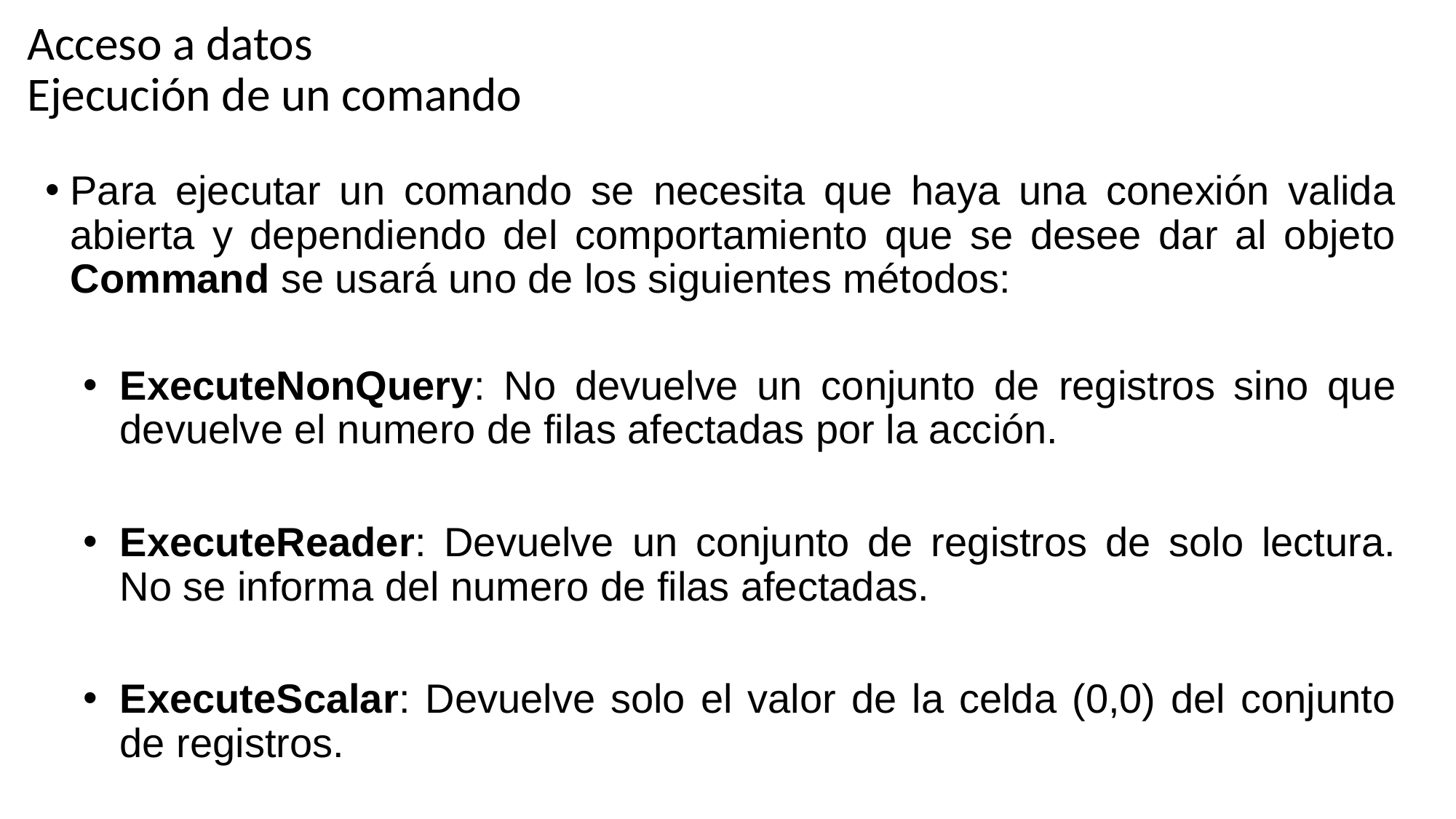

# Acceso a datos Ejecución de un comando
Para ejecutar un comando se necesita que haya una conexión valida abierta y dependiendo del comportamiento que se desee dar al objeto Command se usará uno de los siguientes métodos:

ExecuteNonQuery: No devuelve un conjunto de registros sino que devuelve el numero de filas afectadas por la acción.

ExecuteReader: Devuelve un conjunto de registros de solo lectura. No se informa del numero de filas afectadas.

ExecuteScalar: Devuelve solo el valor de la celda (0,0) del conjunto de registros.